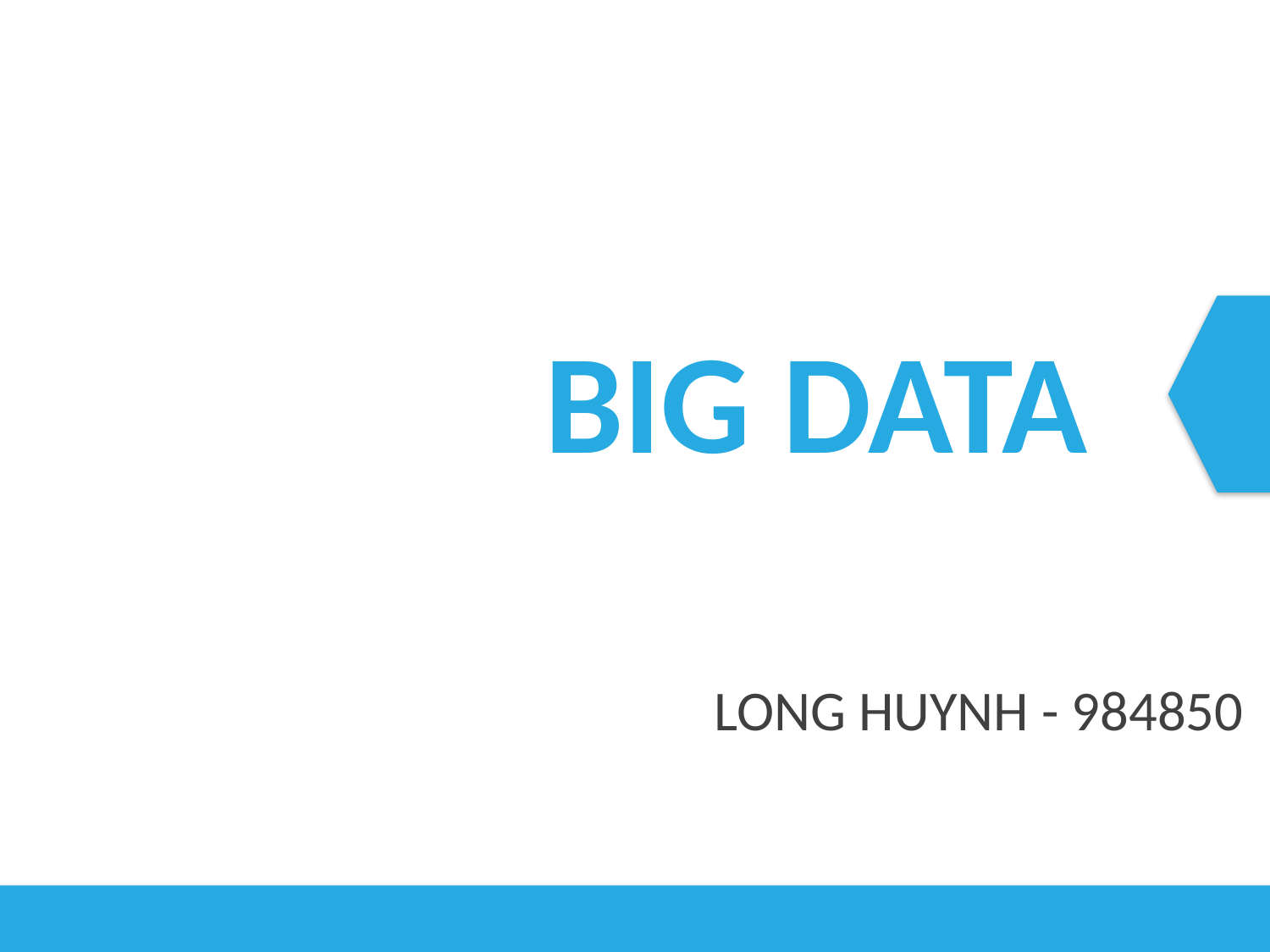

# Big data
LONG HUYNH - 984850